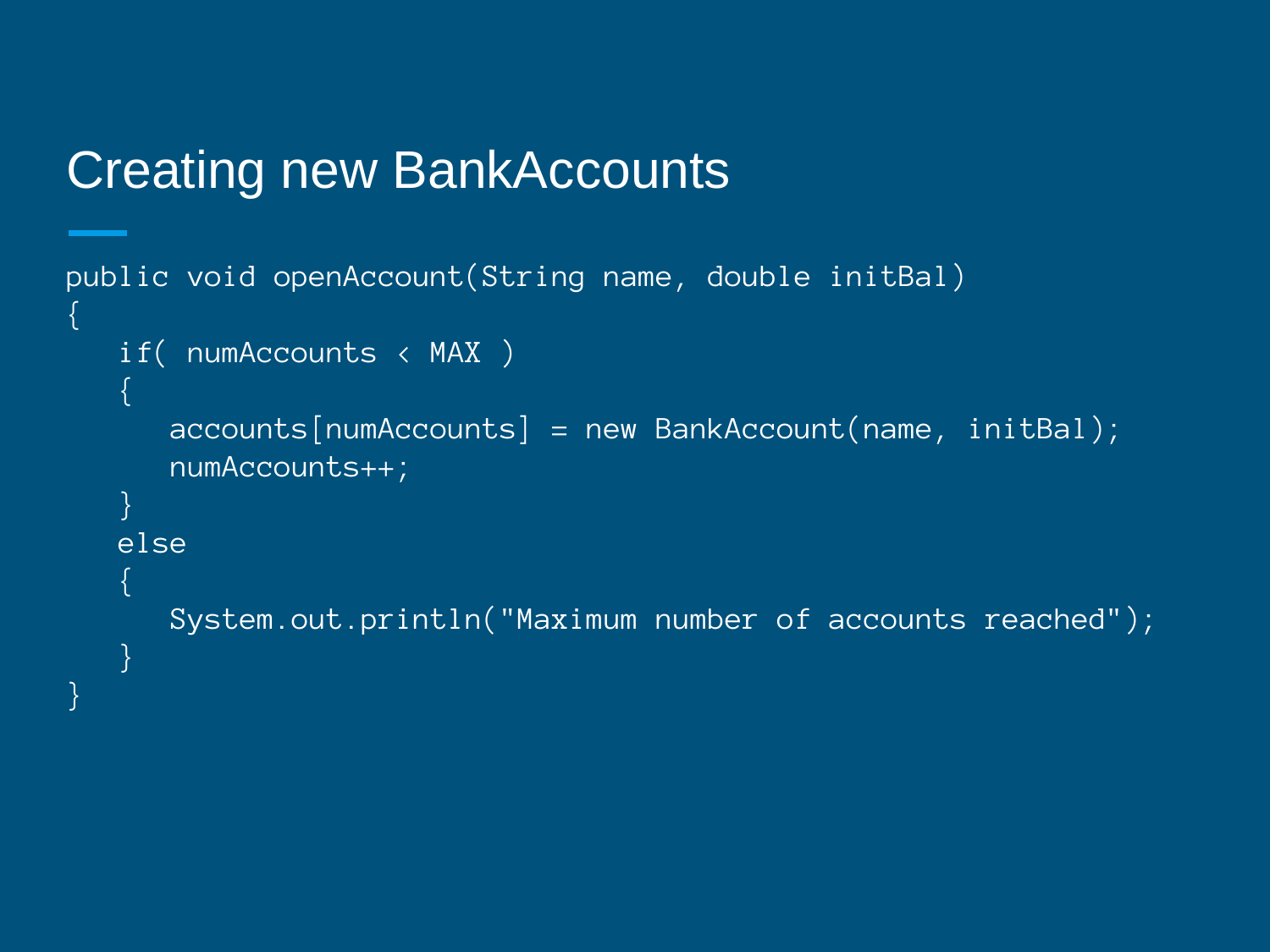

# Creating new BankAccounts
public void openAccount(String name, double initBal)
{
   if( numAccounts < MAX )
   {
      accounts[numAccounts] = new BankAccount(name, initBal);
      numAccounts++;
   }
   else
   {
      System.out.println("Maximum number of accounts reached");
   }
}